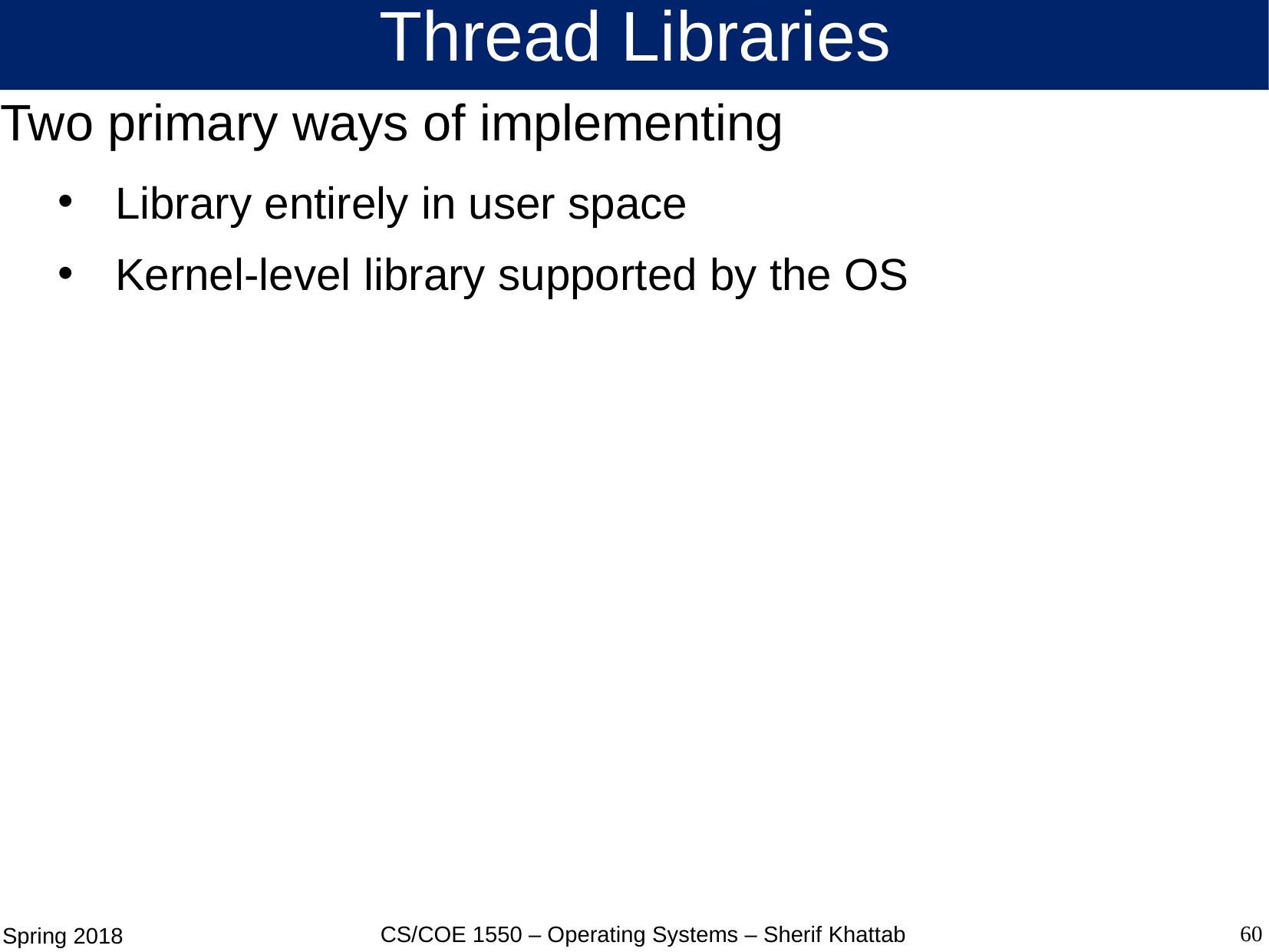

# Thread Libraries
Two primary ways of implementing
Library entirely in user space
Kernel-level library supported by the OS
60
CS/COE 1550 – Operating Systems – Sherif Khattab
Spring 2018